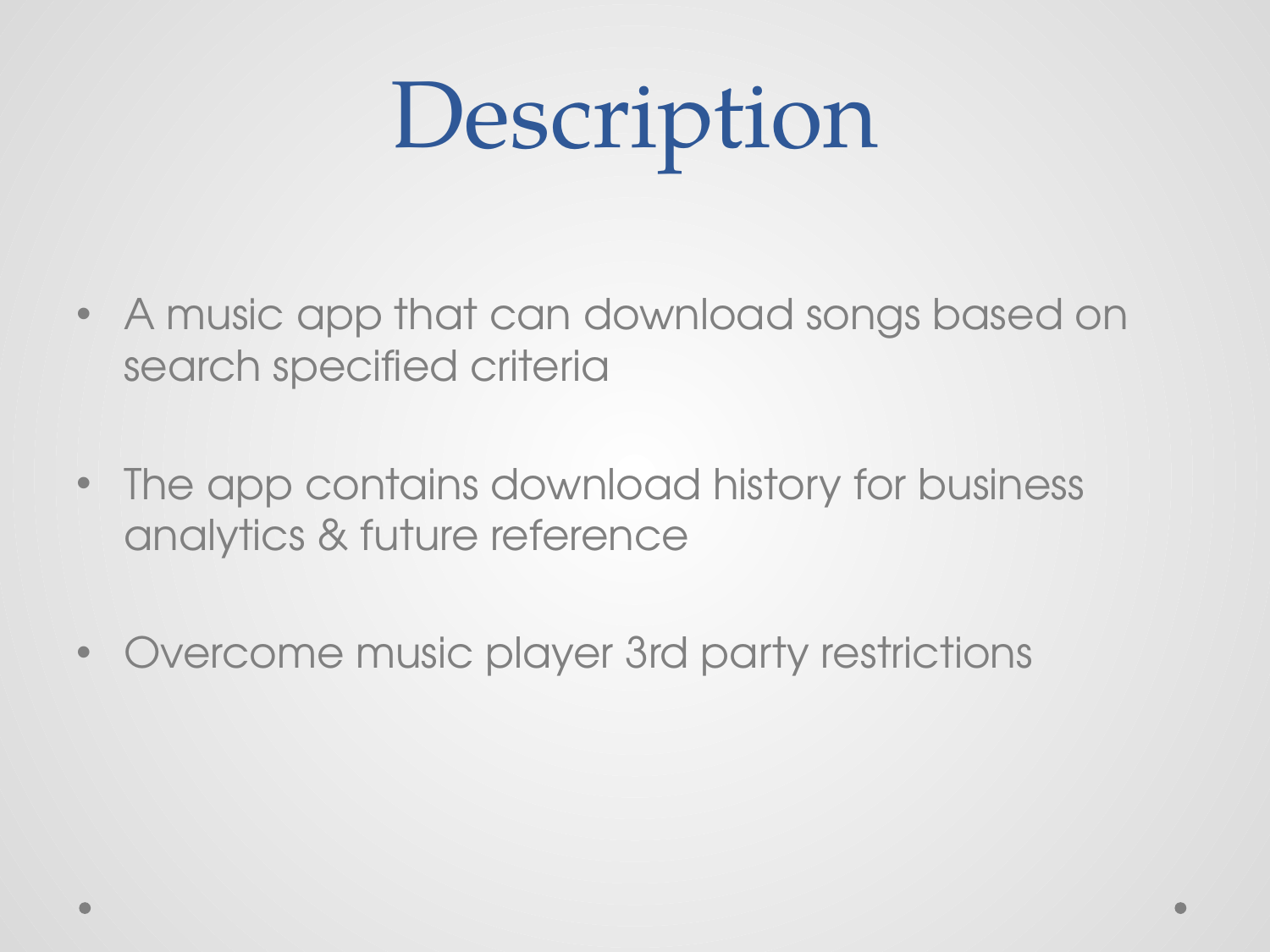

# Description

A music app that can download songs based on search specified criteria

The app contains download history for business analytics & future reference

Overcome music player 3rd party restrictions